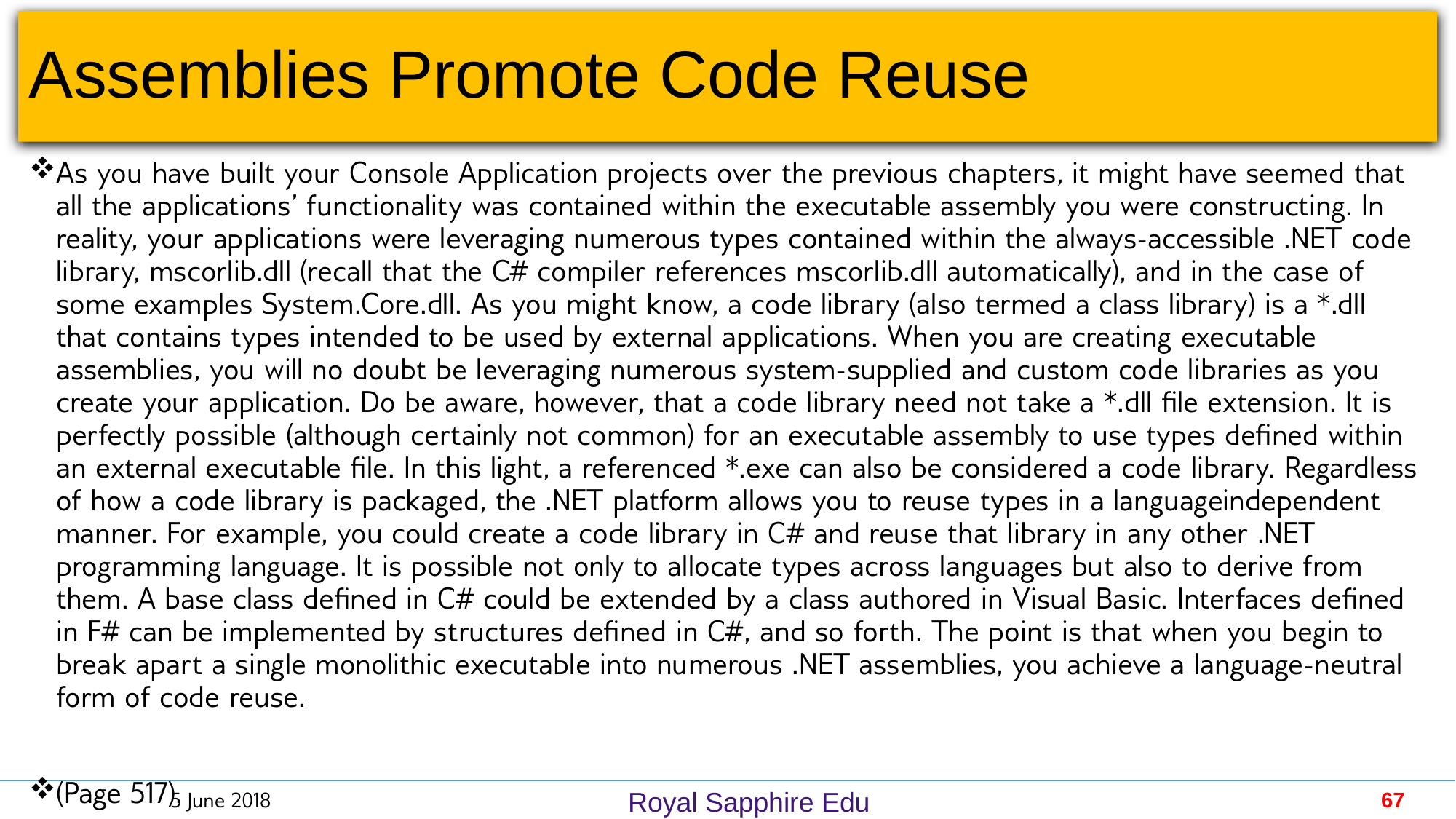

# Assemblies Promote Code Reuse
As you have built your Console Application projects over the previous chapters, it might have seemed that all the applications’ functionality was contained within the executable assembly you were constructing. In reality, your applications were leveraging numerous types contained within the always-accessible .NET code library, mscorlib.dll (recall that the C# compiler references mscorlib.dll automatically), and in the case of some examples System.Core.dll. As you might know, a code library (also termed a class library) is a *.dll that contains types intended to be used by external applications. When you are creating executable assemblies, you will no doubt be leveraging numerous system-supplied and custom code libraries as you create your application. Do be aware, however, that a code library need not take a *.dll file extension. It is perfectly possible (although certainly not common) for an executable assembly to use types defined within an external executable file. In this light, a referenced *.exe can also be considered a code library. Regardless of how a code library is packaged, the .NET platform allows you to reuse types in a languageindependent manner. For example, you could create a code library in C# and reuse that library in any other .NET programming language. It is possible not only to allocate types across languages but also to derive from them. A base class defined in C# could be extended by a class authored in Visual Basic. Interfaces defined in F# can be implemented by structures defined in C#, and so forth. The point is that when you begin to break apart a single monolithic executable into numerous .NET assemblies, you achieve a language-neutral form of code reuse.

(Page 517).
5 June 2018
67